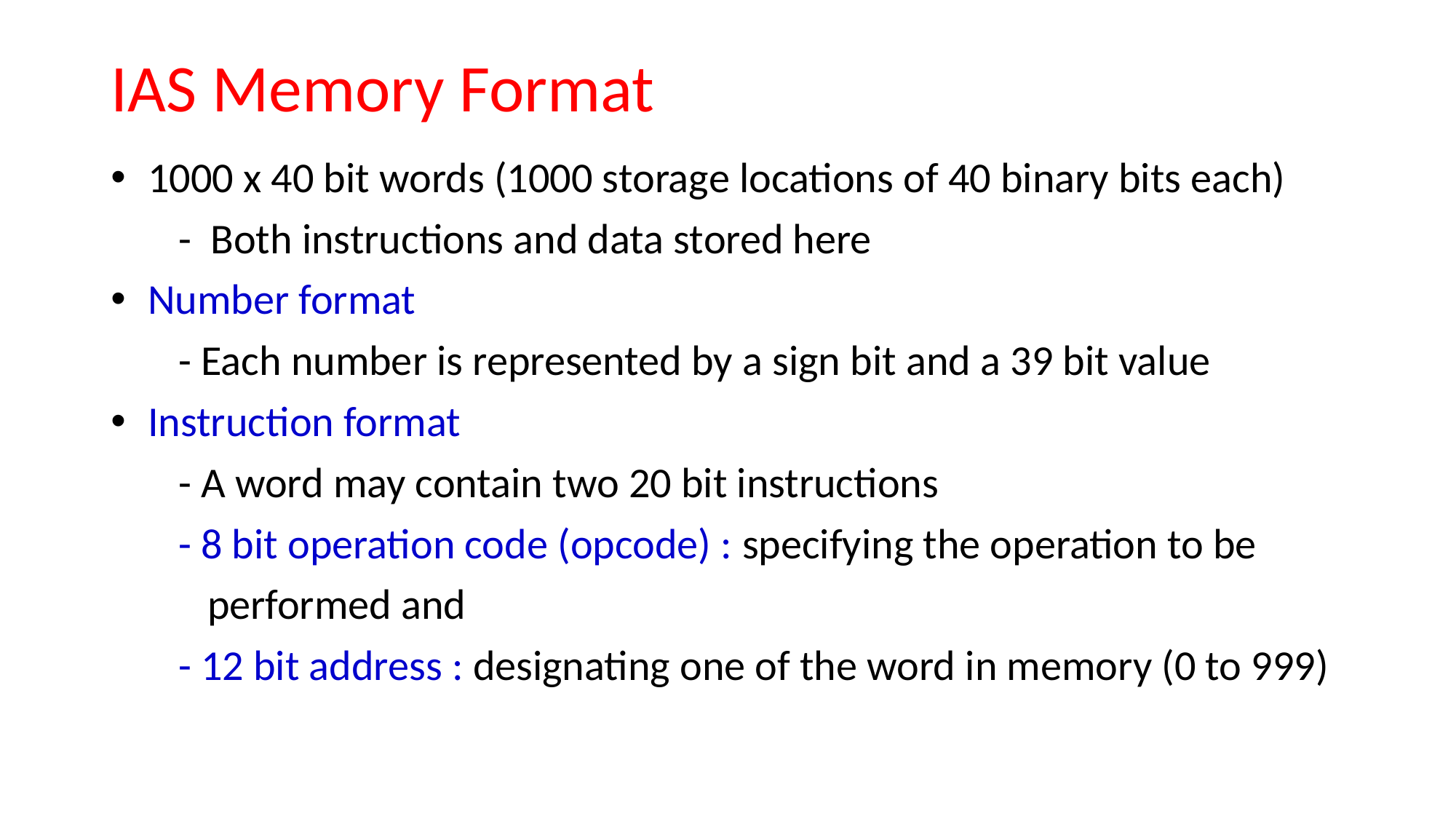

# IAS Memory Format
 1000 x 40 bit words (1000 storage locations of 40 binary bits each)
       -  Both instructions and data stored here
 Number format
       - Each number is represented by a sign bit and a 39 bit value
 Instruction format
       - A word may contain two 20 bit instructions
       - 8 bit operation code (opcode) : specifying the operation to be
          performed and
       - 12 bit address : designating one of the word in memory (0 to 999)